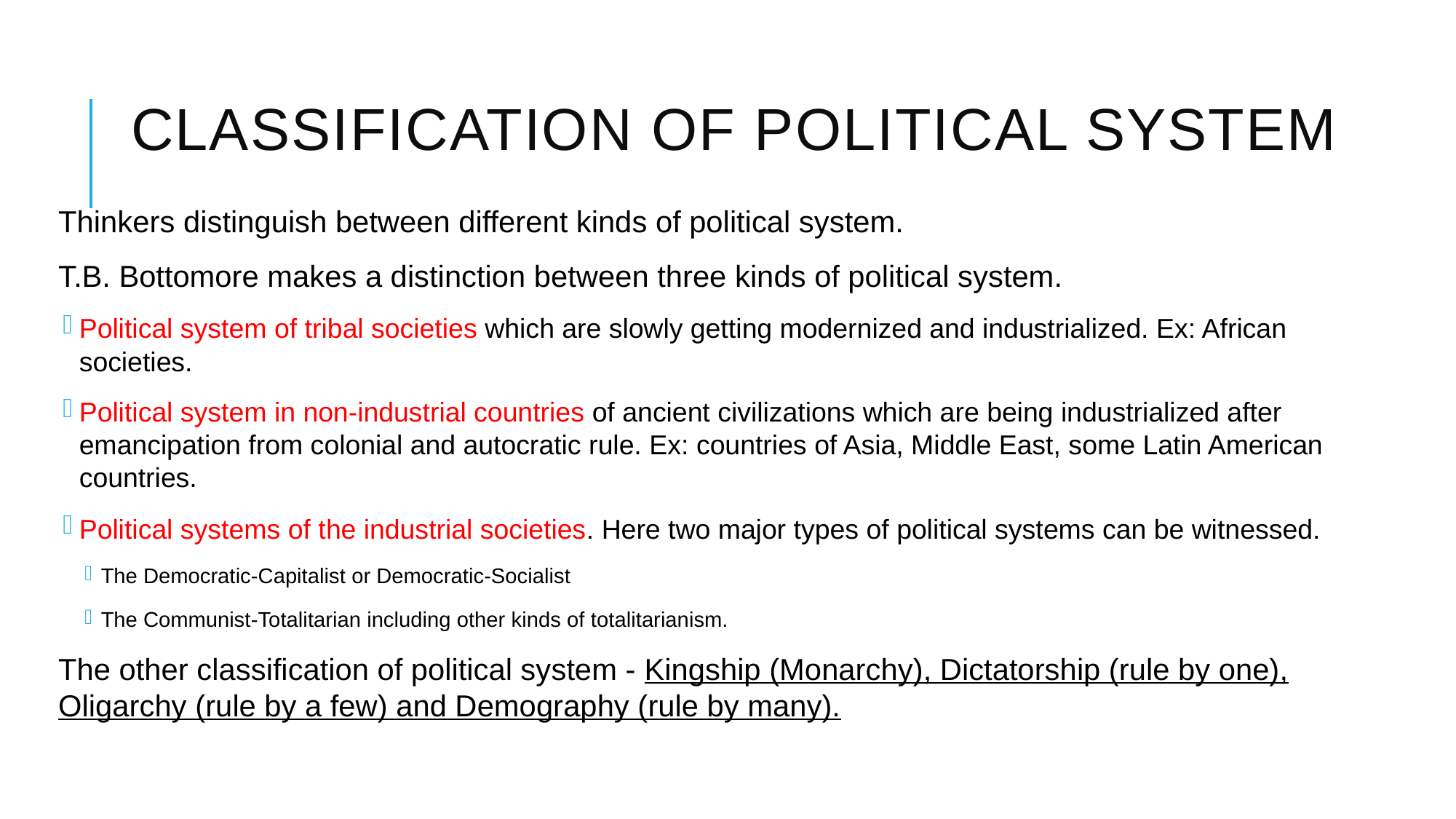

# Classification of Political system
Thinkers distinguish between different kinds of political system.
T.B. Bottomore makes a distinction between three kinds of political system.
Political system of tribal societies which are slowly getting modernized and industrialized. Ex: African societies.
Political system in non-industrial countries of ancient civilizations which are being industrialized after emancipation from colonial and autocratic rule. Ex: countries of Asia, Middle East, some Latin American countries.
Political systems of the industrial societies. Here two major types of political systems can be witnessed.
The Democratic-Capitalist or Democratic-Socialist
The Communist-Totalitarian including other kinds of totalitarianism.
The other classification of political system - Kingship (Monarchy), Dictatorship (rule by one), Oligarchy (rule by a few) and Demography (rule by many).